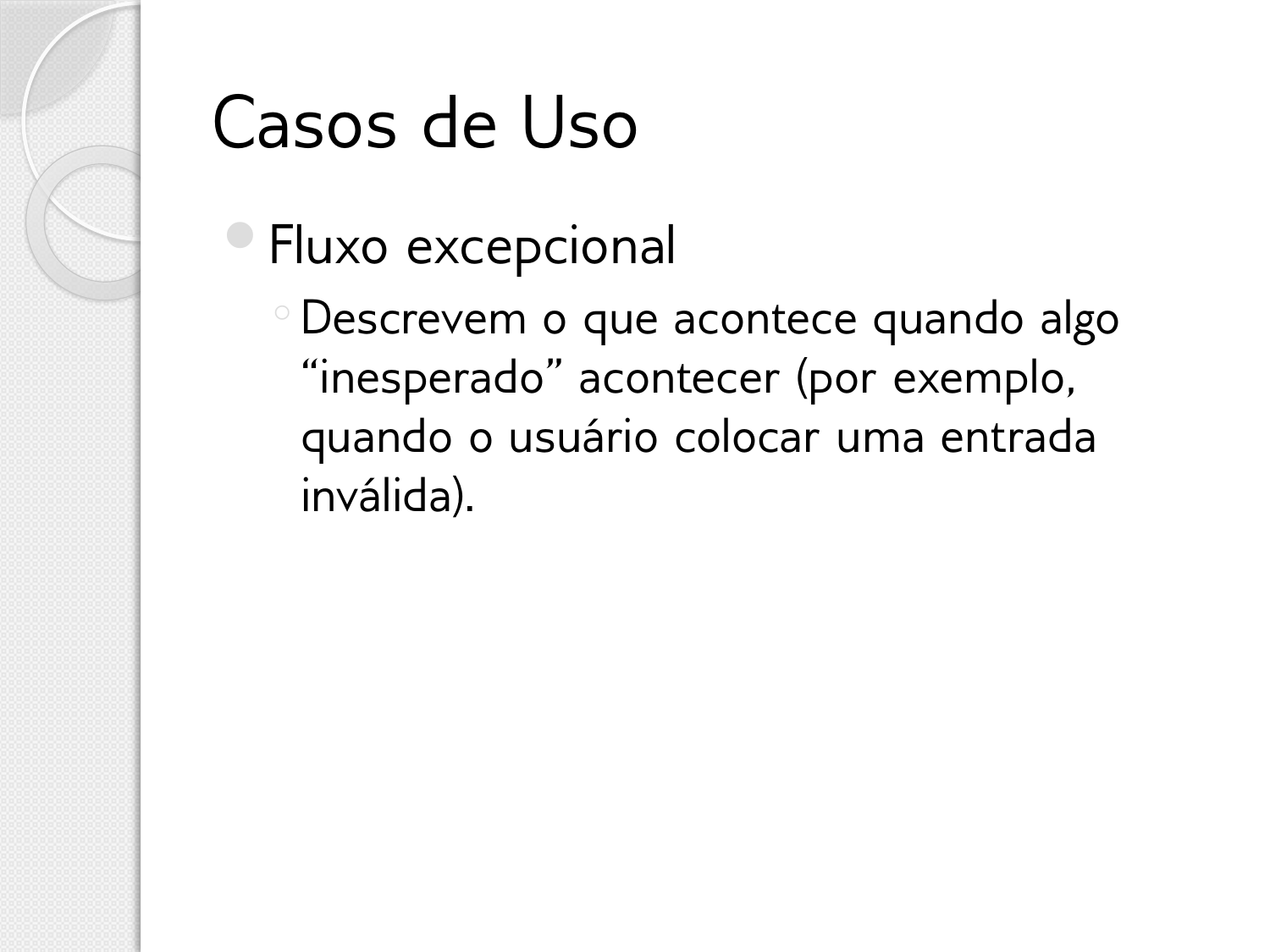

# Casos de Uso
Fluxo excepcional
Descrevem o que acontece quando algo “inesperado” acontecer (por exemplo, quando o usuário colocar uma entrada inválida).